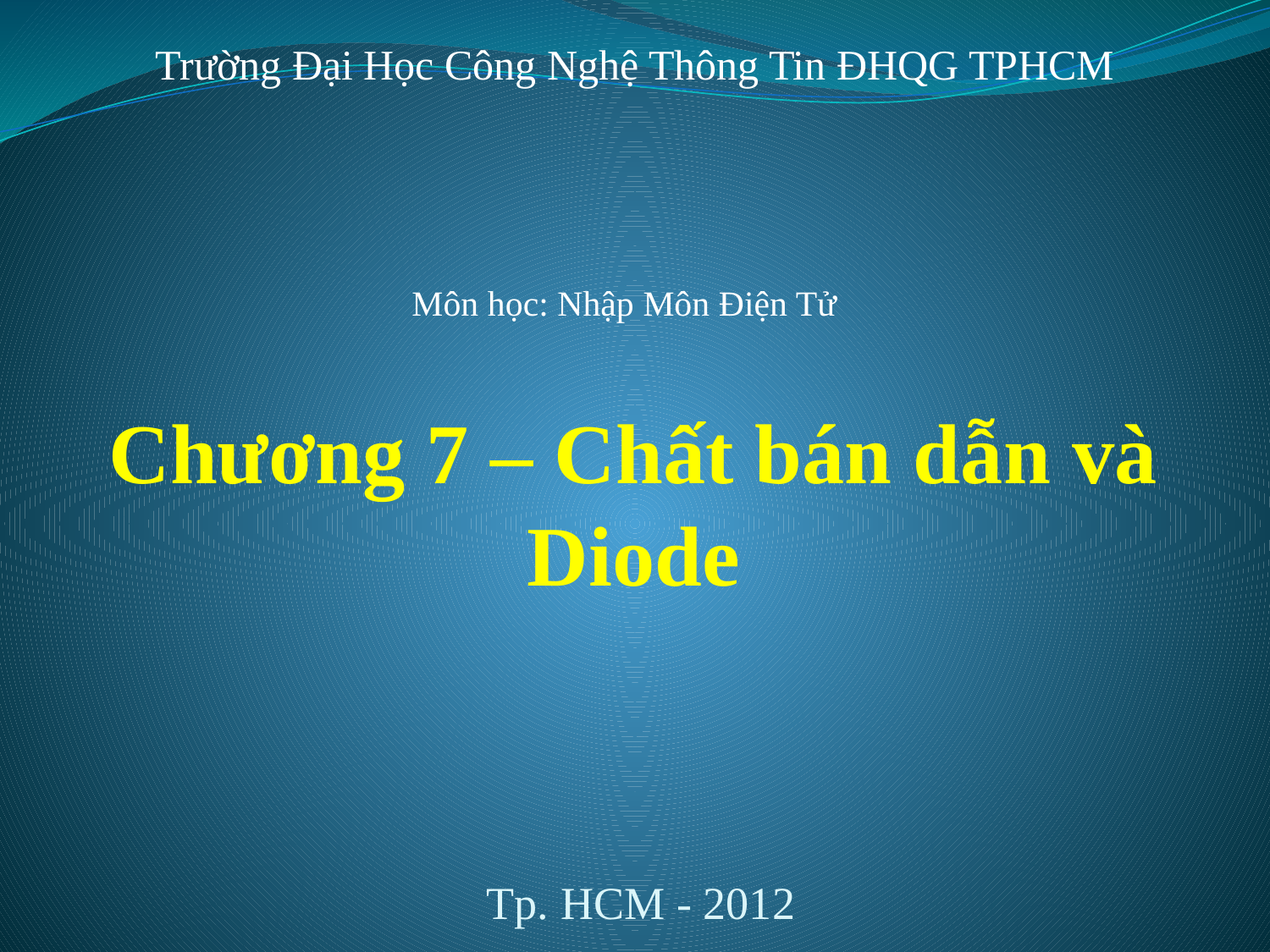

Trường Đại Học Công Nghệ Thông Tin ĐHQG TPHCM
Môn học: Nhập Môn Điện Tử
# Chương 7 – Chất bán dẫn và Diode
Tp. HCM - 2012